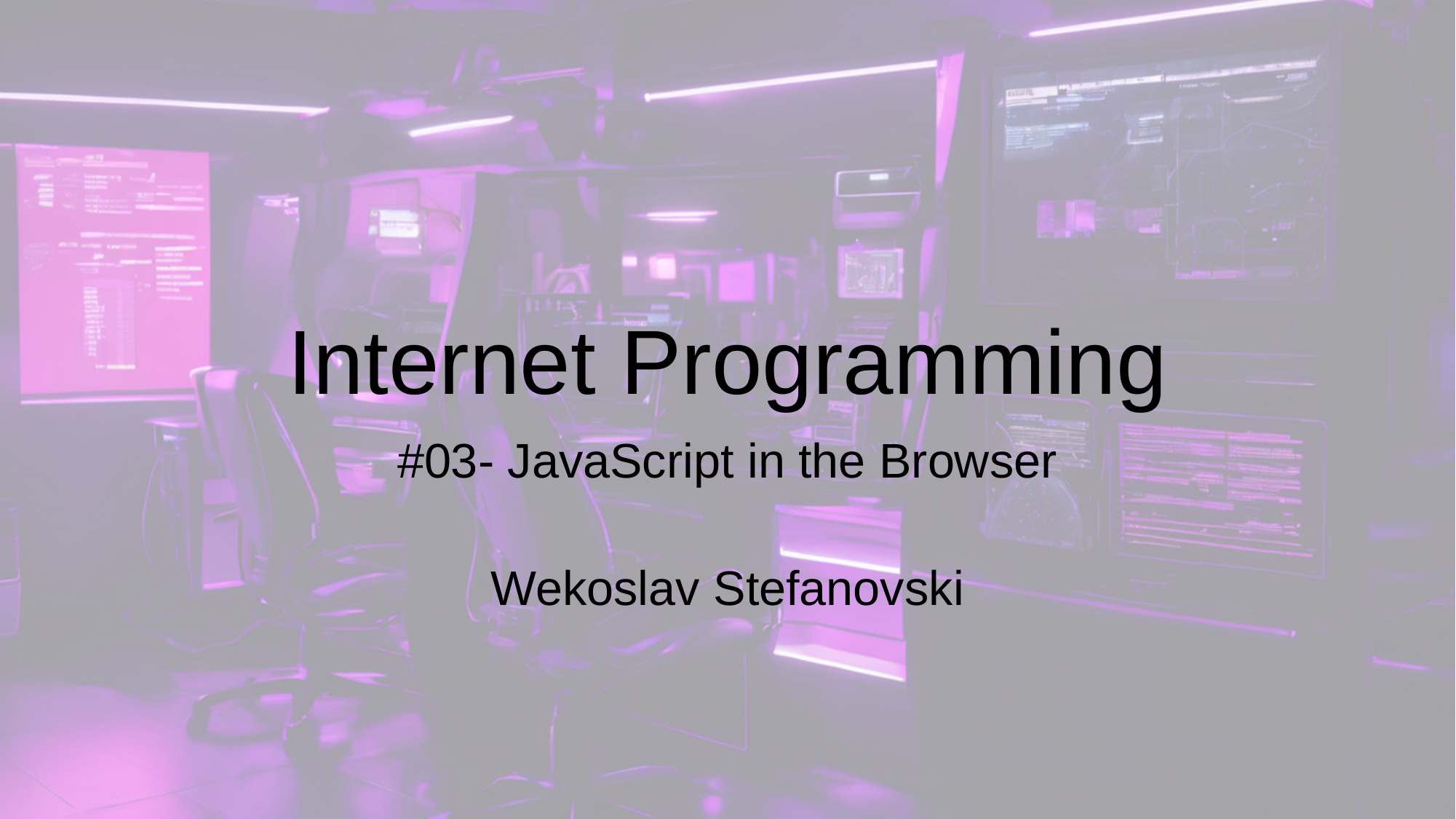

# Internet Programming
#03- JavaScript in the Browser

Wekoslav Stefanovski